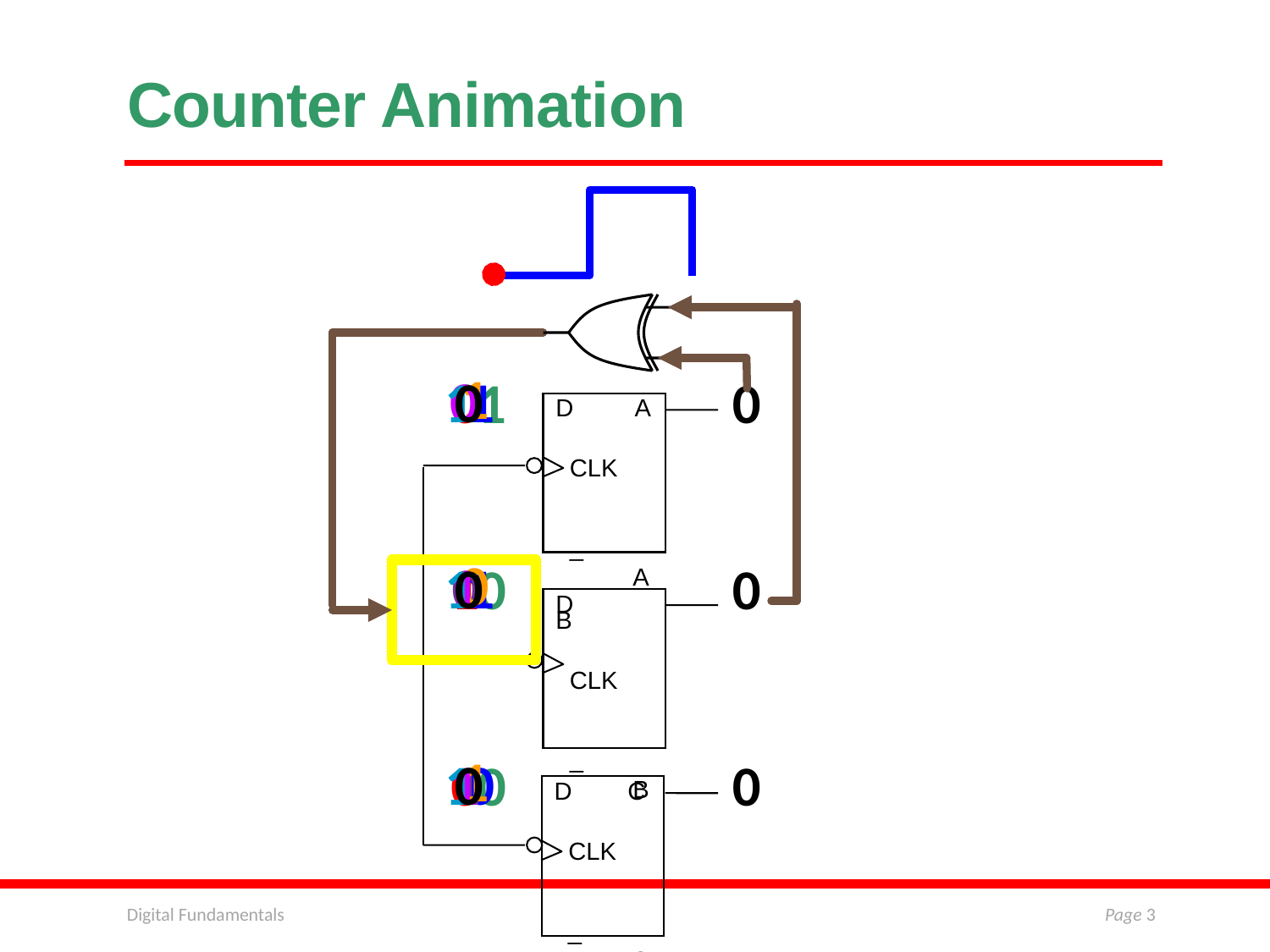

# Counter Animation

| 1 |
| --- |
| 0 |
| 1 |
| 0 |
| --- |
| 1 |
| 1 |
| 0 |
| --- |
| 0 |
| 1 |
| 1 |
| --- |
| 1 |
| 1 |
| 0 |
| --- |
| 0 |
| 0 |
| 1 |
| --- |
| 1 |
| 0 |
| 0 |
| --- |
| 1 |
| 0 |
| 1 |
| --- |
| 0 |
| 0 |
| 0 |
| --- |
| 0 |
| 0 |
D         A

  CLK         	    	  _
           A

D         B

  CLK            	    	  _
           B

D        C

  CLK            	    	  _
           C

Digital Fundamentals
Page 3